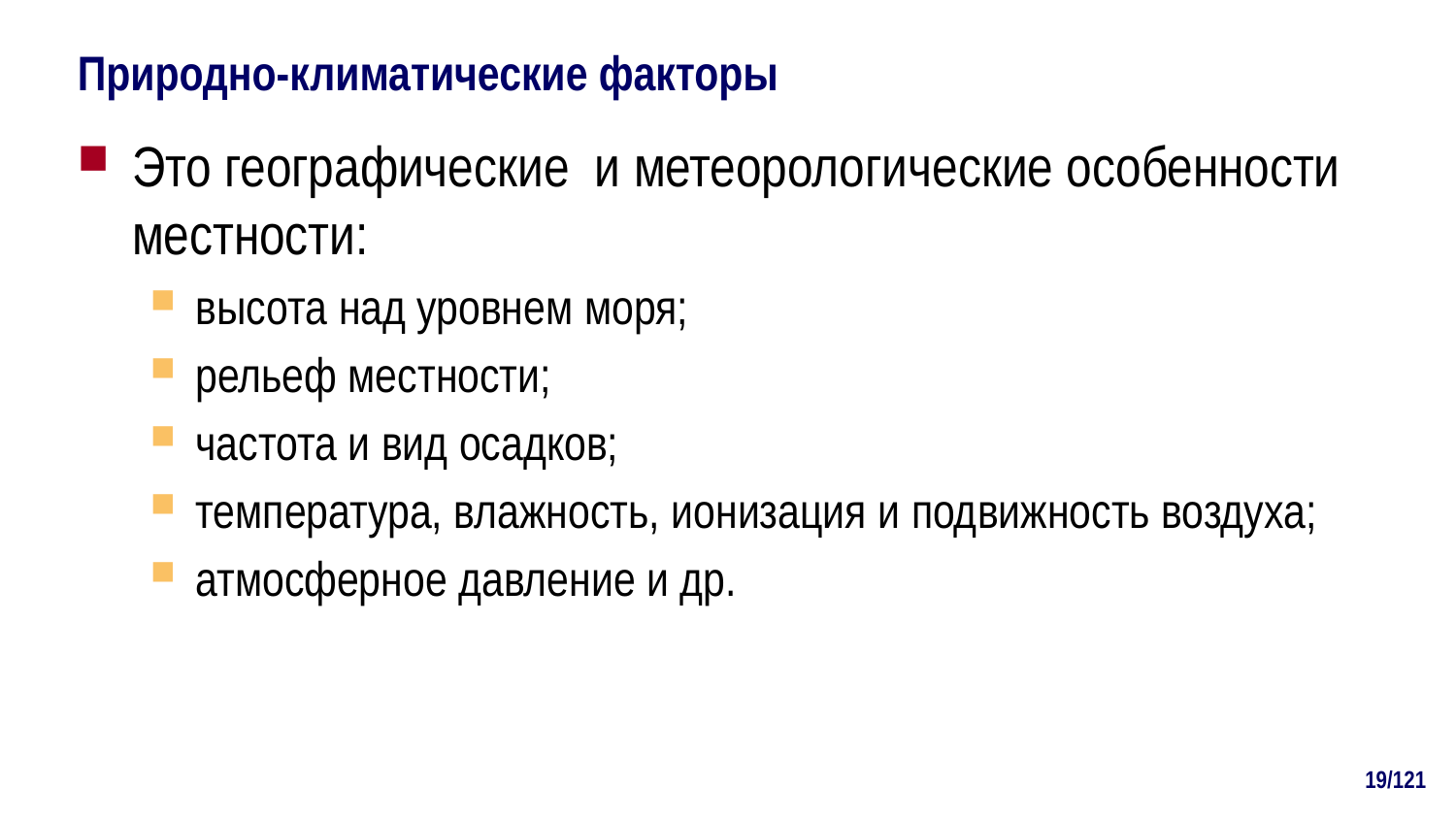

# Природно-климатические факторы
Это географические  и метеорологические особенности местности:
высота над уровнем моря;
рельеф местности;
частота и вид осадков;
температура, влажность, ионизация и подвижность воздуха;
атмосферное давление и др.